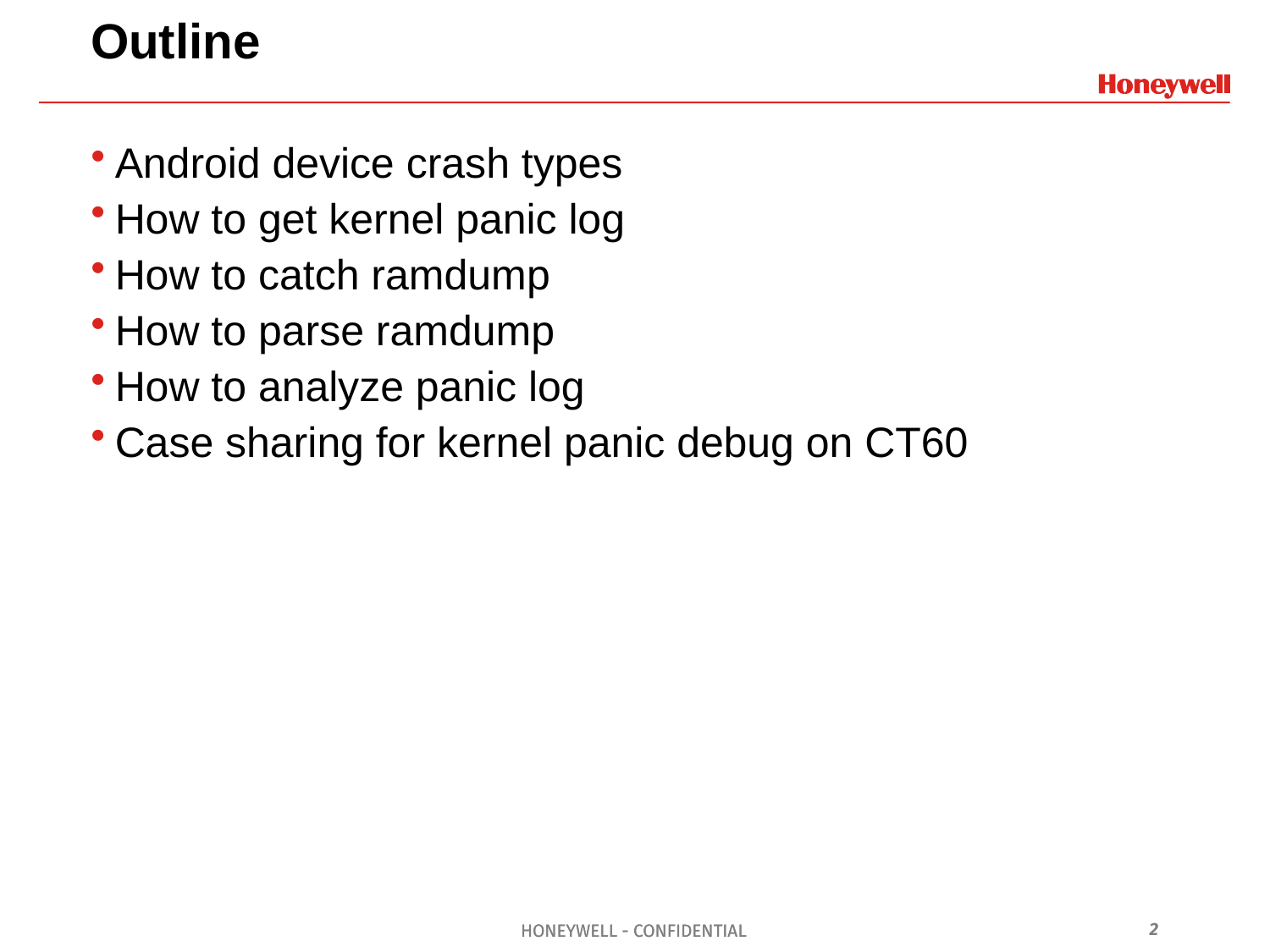

# Outline
Android device crash types
How to get kernel panic log
How to catch ramdump
How to parse ramdump
How to analyze panic log
Case sharing for kernel panic debug on CT60